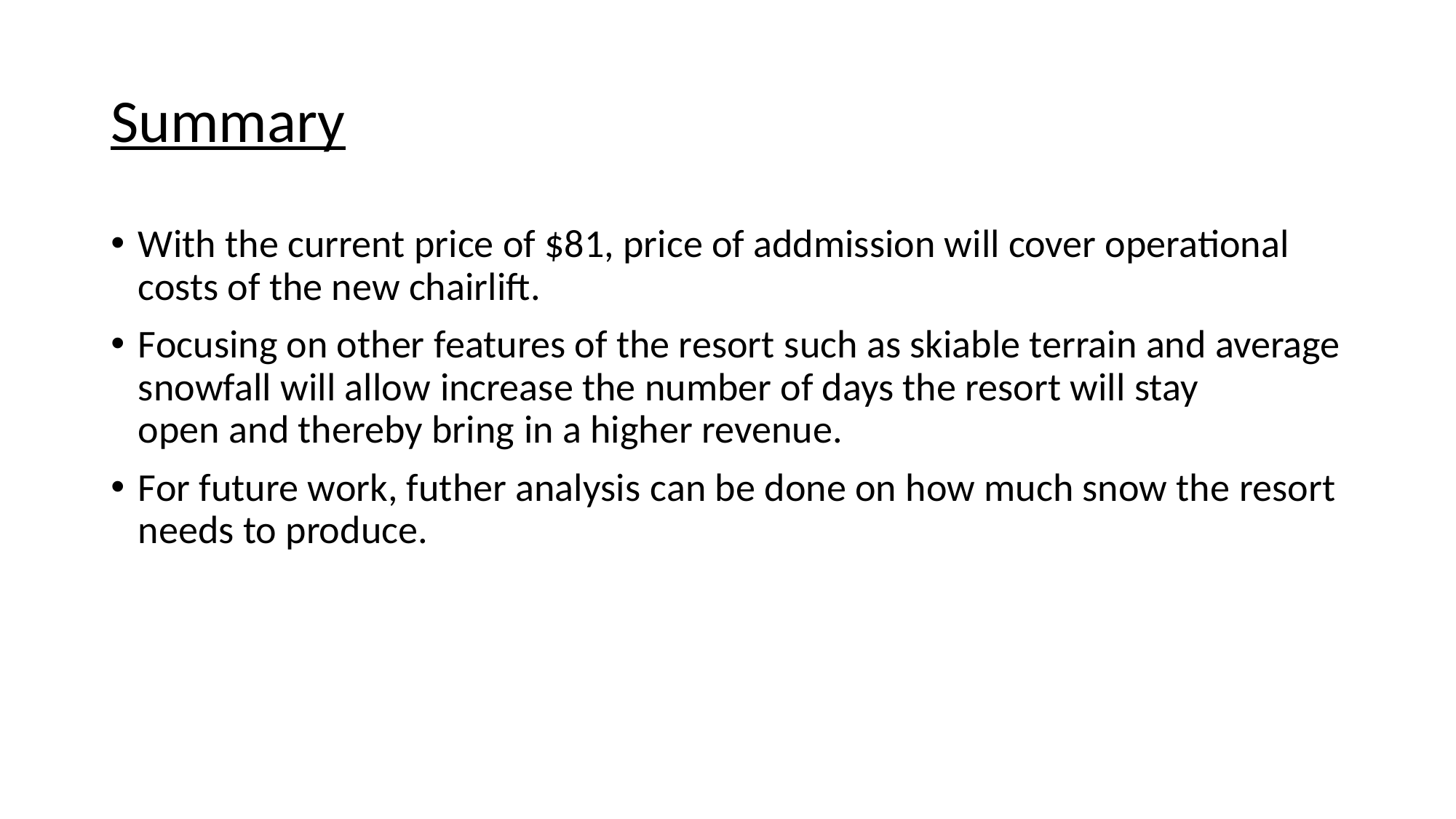

# Summary
With the current price of $81, price of addmission will cover operational costs of the new chairlift.
Focusing on other features of the resort such as skiable terrain and average snowfall will allow increase the number of days the resort will stay open and thereby bring in a higher revenue.
For future work, futher analysis can be done on how much snow the resort needs to produce.